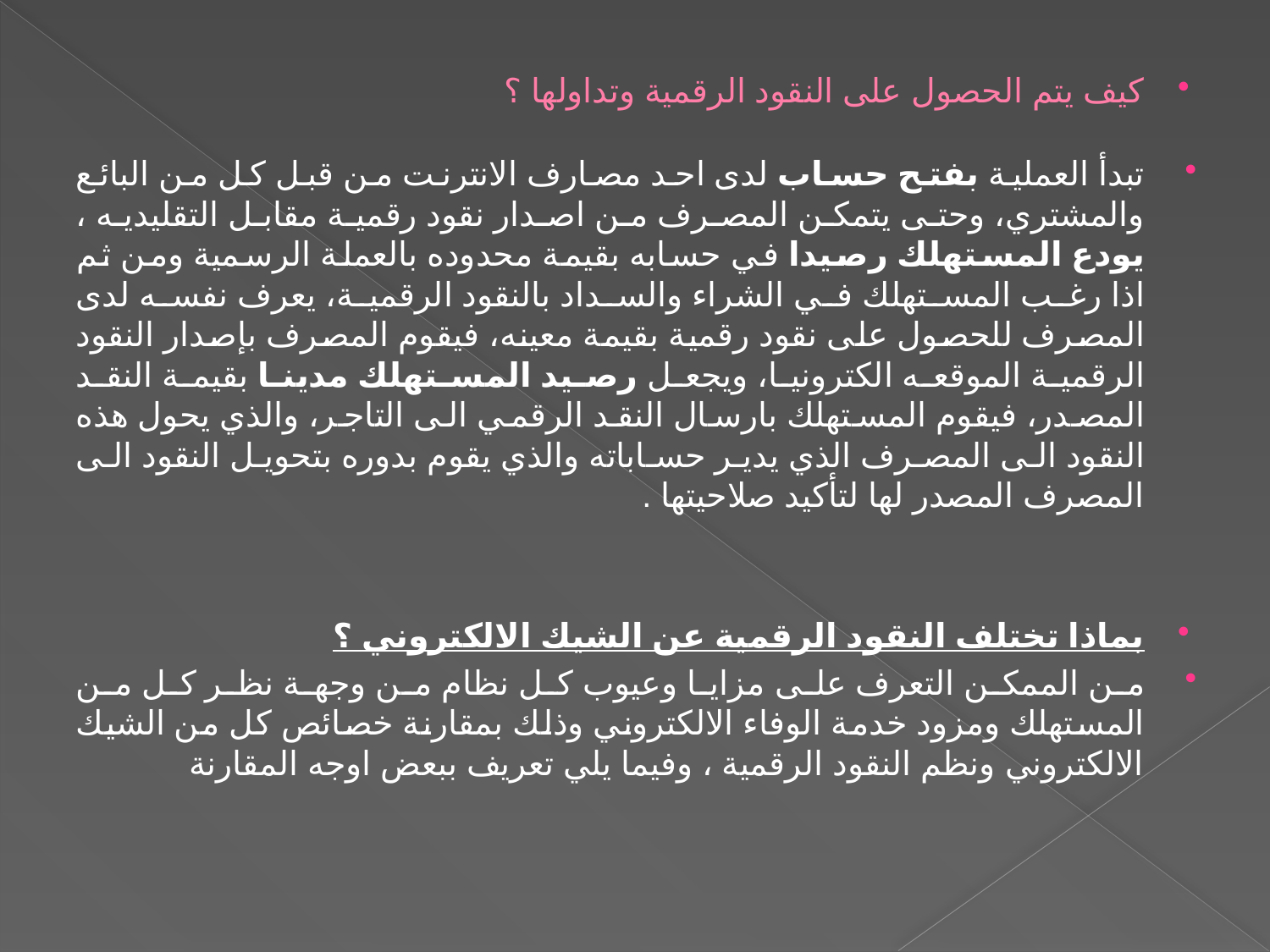

كيف يتم الحصول على النقود الرقمية وتداولها ؟

تبدأ العملية بفتح حساب لدى احد مصارف الانترنت من قبل كل من البائع والمشتري، وحتى يتمكن المصرف من اصدار نقود رقمية مقابل التقليديه ، يودع المستهلك رصيدا في حسابه بقيمة محدوده بالعملة الرسمية ومن ثم اذا رغب المستهلك في الشراء والسداد بالنقود الرقمية، يعرف نفسه لدى المصرف للحصول على نقود رقمية بقيمة معينه، فيقوم المصرف بإصدار النقود الرقمية الموقعه الكترونيا، ويجعل رصيد المستهلك مدينا بقيمة النقد المصدر، فيقوم المستهلك بارسال النقد الرقمي الى التاجر، والذي يحول هذه النقود الى المصرف الذي يدير حساباته والذي يقوم بدوره بتحويل النقود الى المصرف المصدر لها لتأكيد صلاحيتها .

بماذا تختلف النقود الرقمية عن الشيك الالكتروني ؟
من الممكن التعرف على مزايا وعيوب كل نظام من وجهة نظر كل من المستهلك ومزود خدمة الوفاء الالكتروني وذلك بمقارنة خصائص كل من الشيك الالكتروني ونظم النقود الرقمية ، وفيما يلي تعريف ببعض اوجه المقارنة